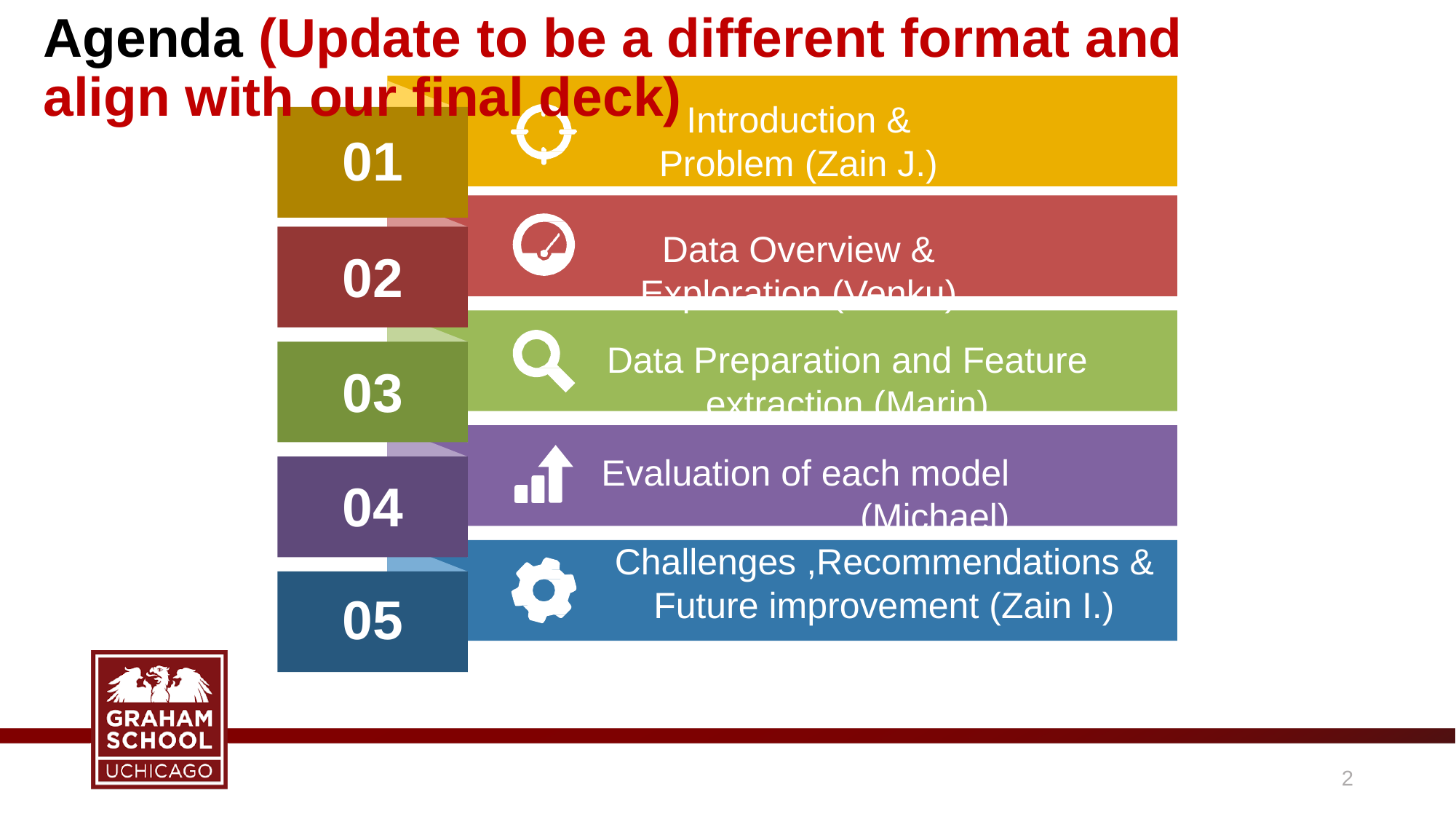

# Agenda (Update to be a different format and align with our final deck)

Introduction & Problem (Zain J.)

01

Data Overview & Exploration (Venku)

02

Data Preparation and Feature extraction (Marin)

03

Evaluation of each model (Michael)

04

Challenges ,Recommendations & Future improvement (Zain I.)

05
2